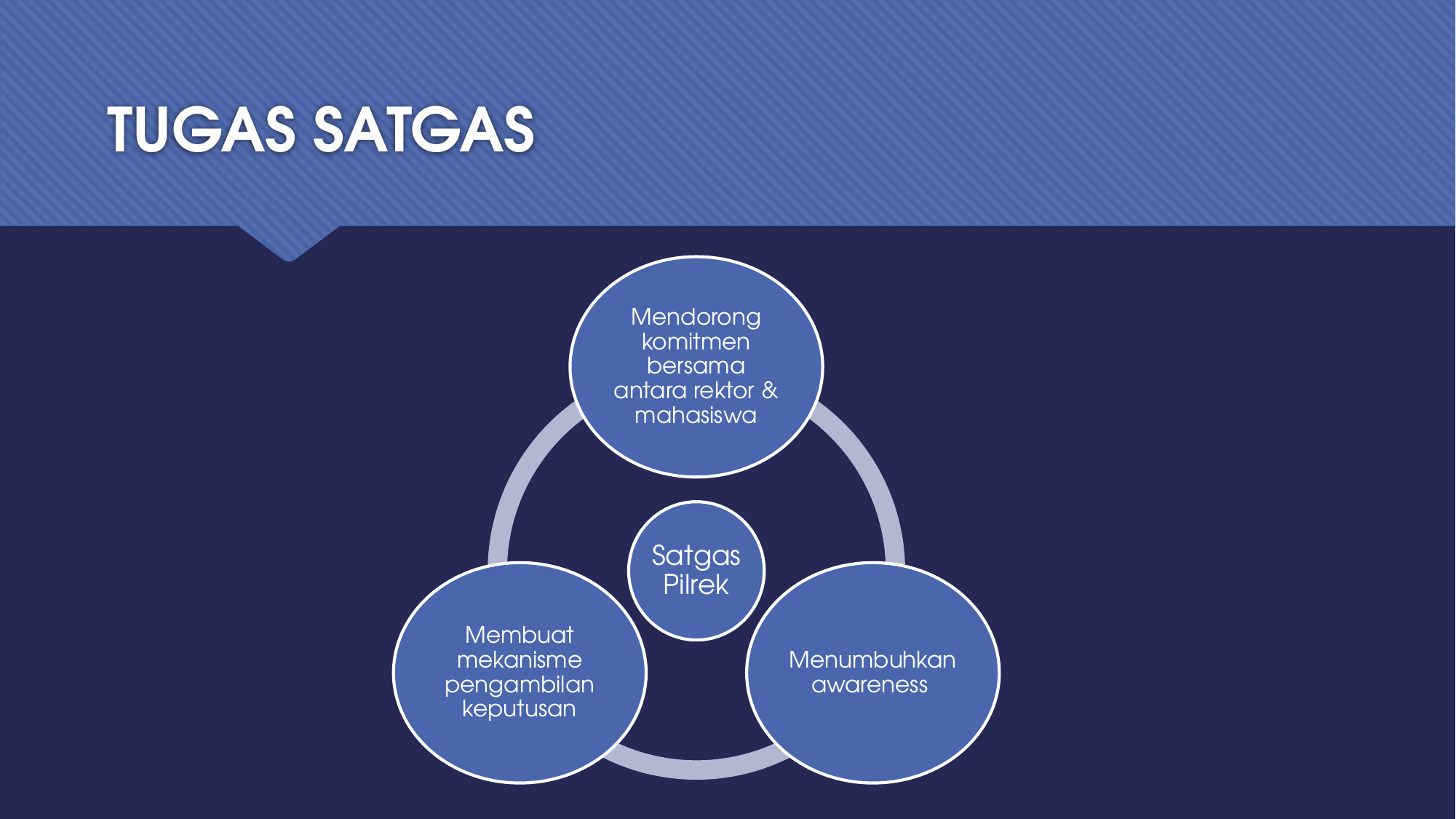

# TUGAS SATGAS
Satgas Pilrek
Mendorong komitmen bersama antara rektor & mahasiswa
Menumbuhkan awareness
Membuat mekanisme pengambilan keputusan